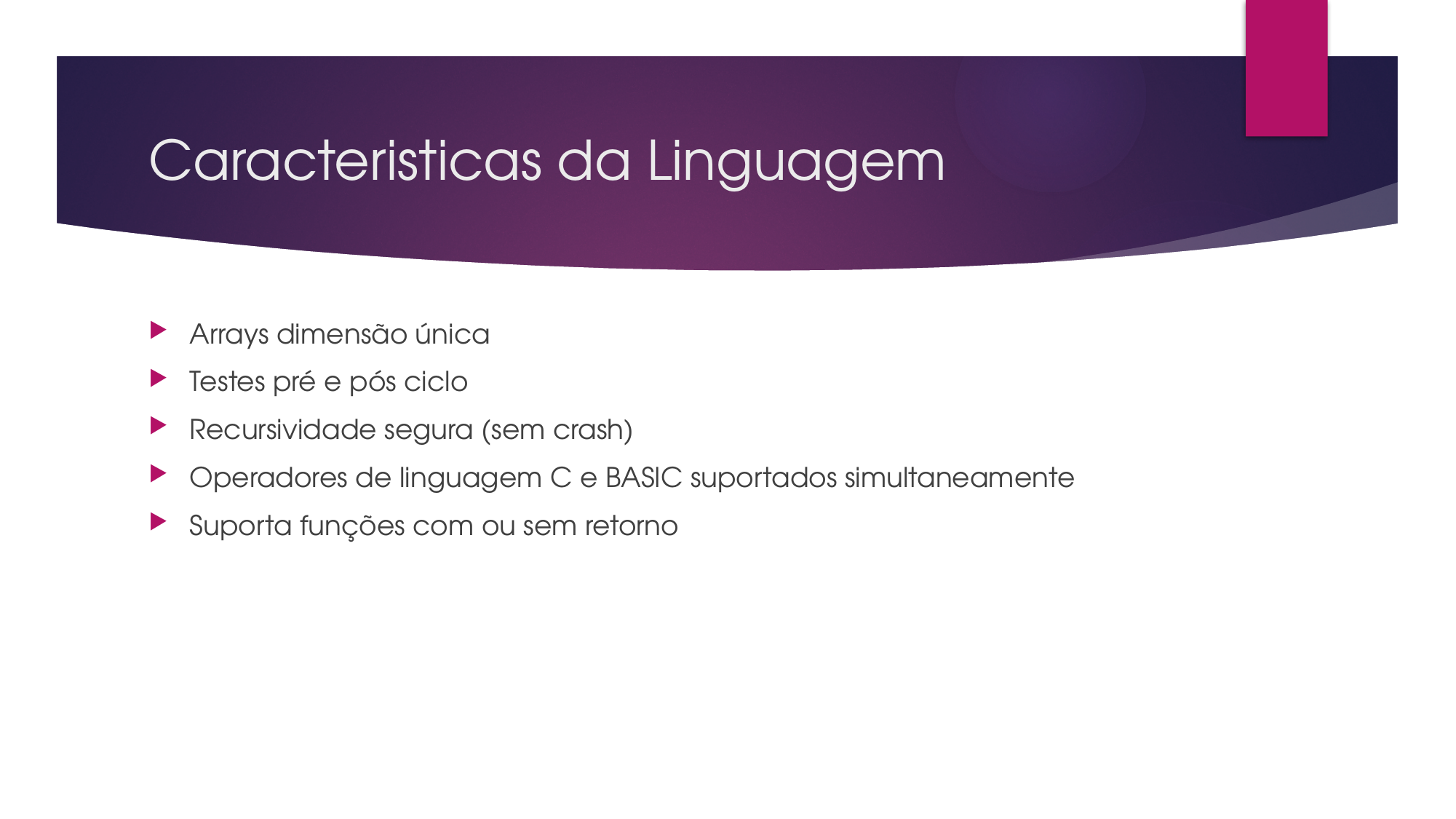

# Caracteristicas da Linguagem
Arrays dimensão única
Testes pré e pós ciclo
Recursividade segura (sem crash)
Operadores de linguagem C e BASIC suportados simultaneamente
Suporta funções com ou sem retorno